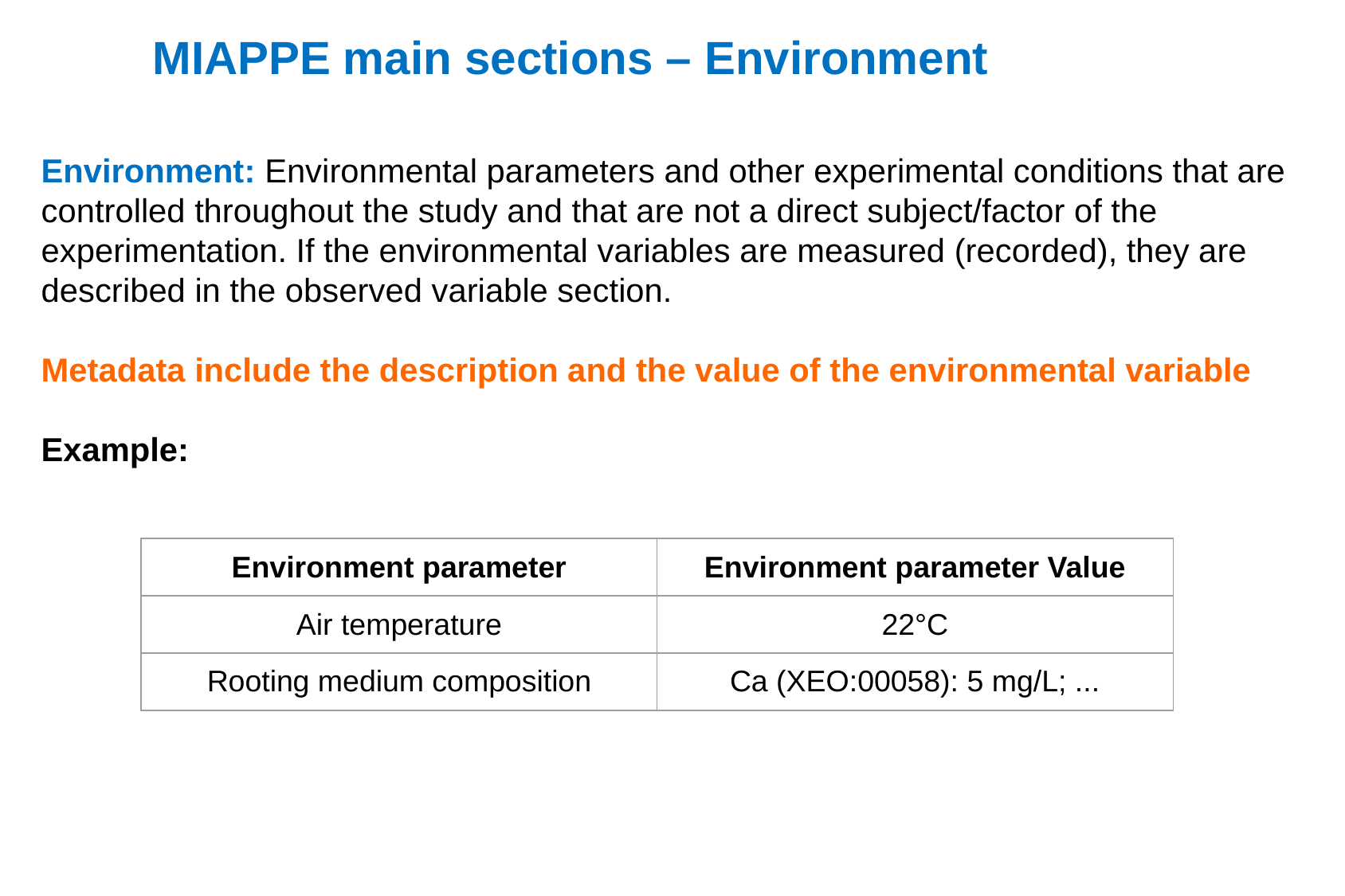

MIAPPE main sections – Environment

Environment: Environmental parameters and other experimental conditions that are controlled throughout the study and that are not a direct subject/factor of the experimentation. If the environmental variables are measured (recorded), they are described in the observed variable section.

Metadata include the description and the value of the environmental variable

Example:

| Environment parameter | Environment parameter Value |
| --- | --- |
| Air temperature | 22°C |
| Rooting medium composition | Ca (XEO:00058): 5 mg/L; ... |